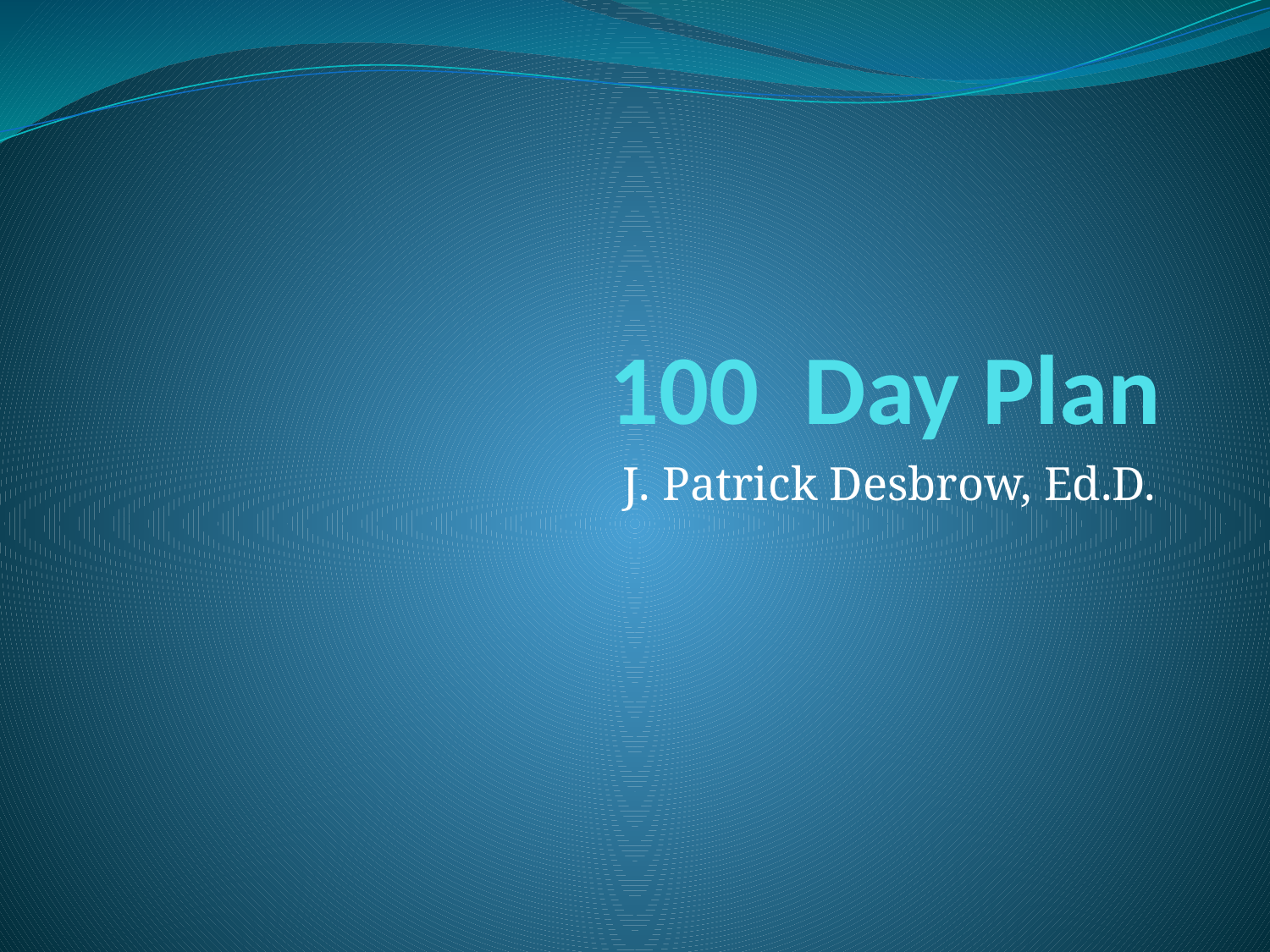

# 100  Day Plan
J. Patrick Desbrow, Ed.D.